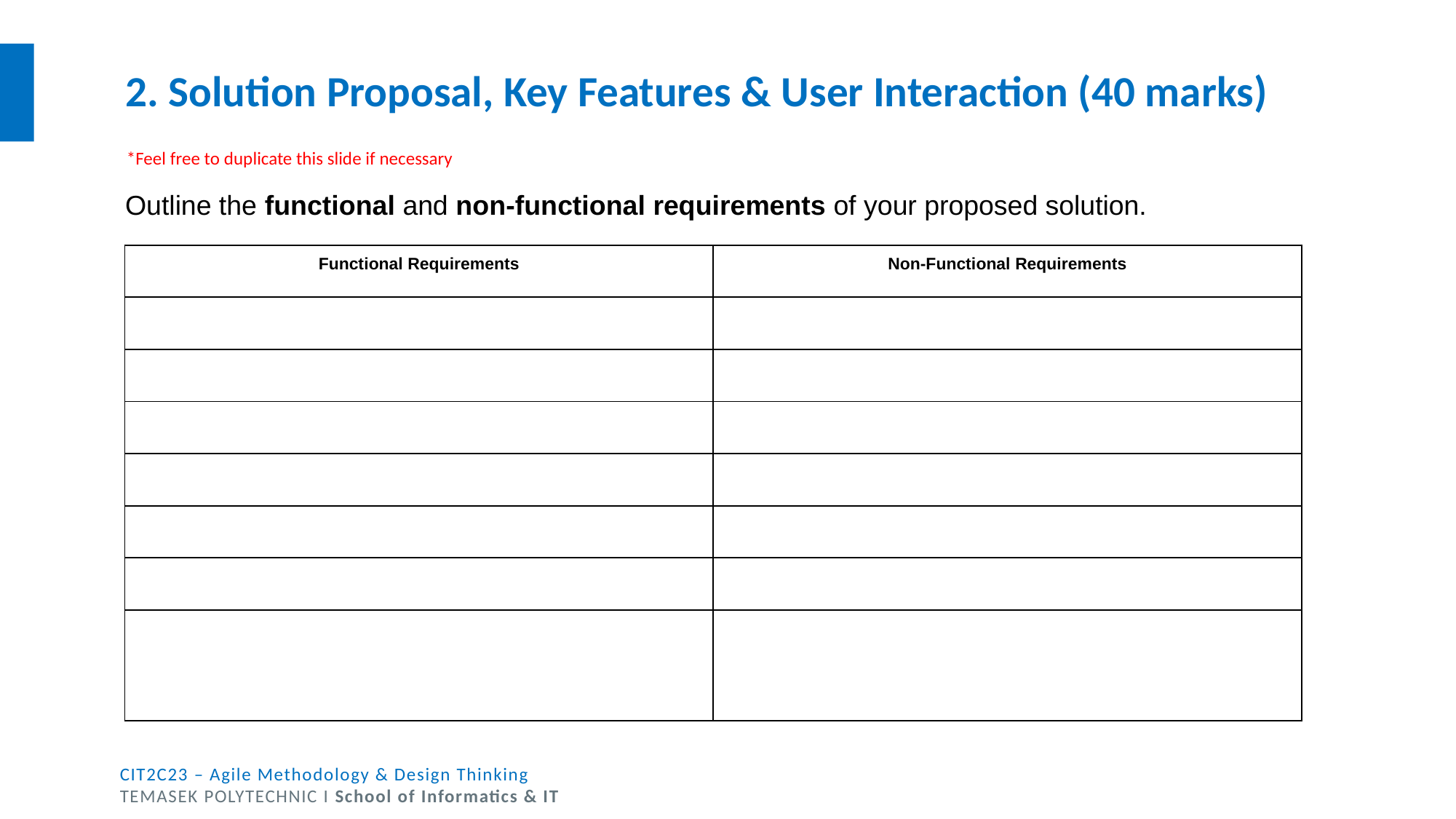

# 2. Solution Proposal, Key Features & User Interaction (40 marks)
*Feel free to duplicate this slide if necessary
Outline the functional and non-functional requirements of your proposed solution.
| Functional Requirements | Non-Functional Requirements |
| --- | --- |
|  |  |
|  |  |
|  |  |
|  |  |
|  |  |
|  |  |
|  |  |